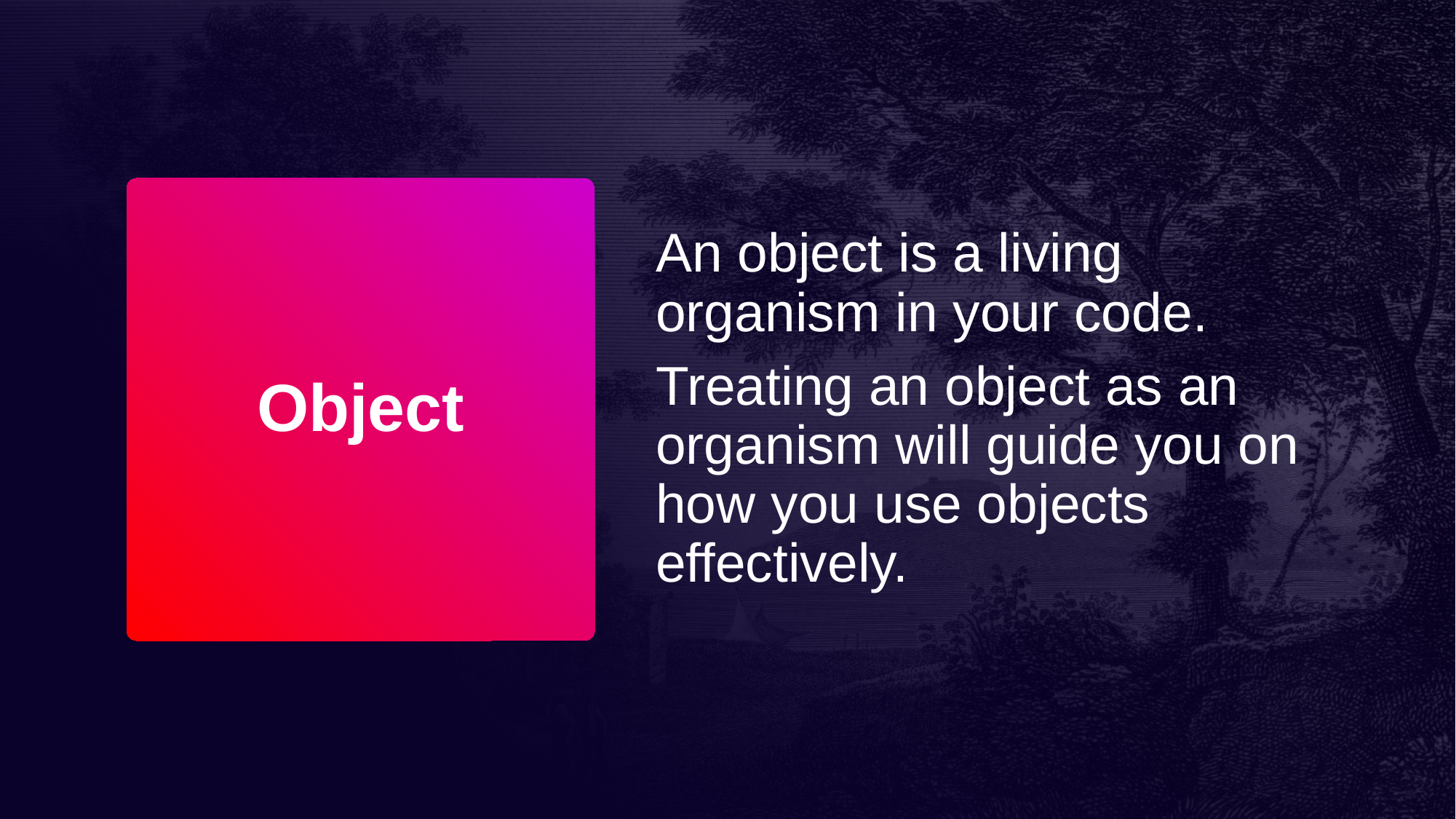

An object is a living organism in your code.
Treating an object as an organism will guide you on how you use objects effectively.
# Object